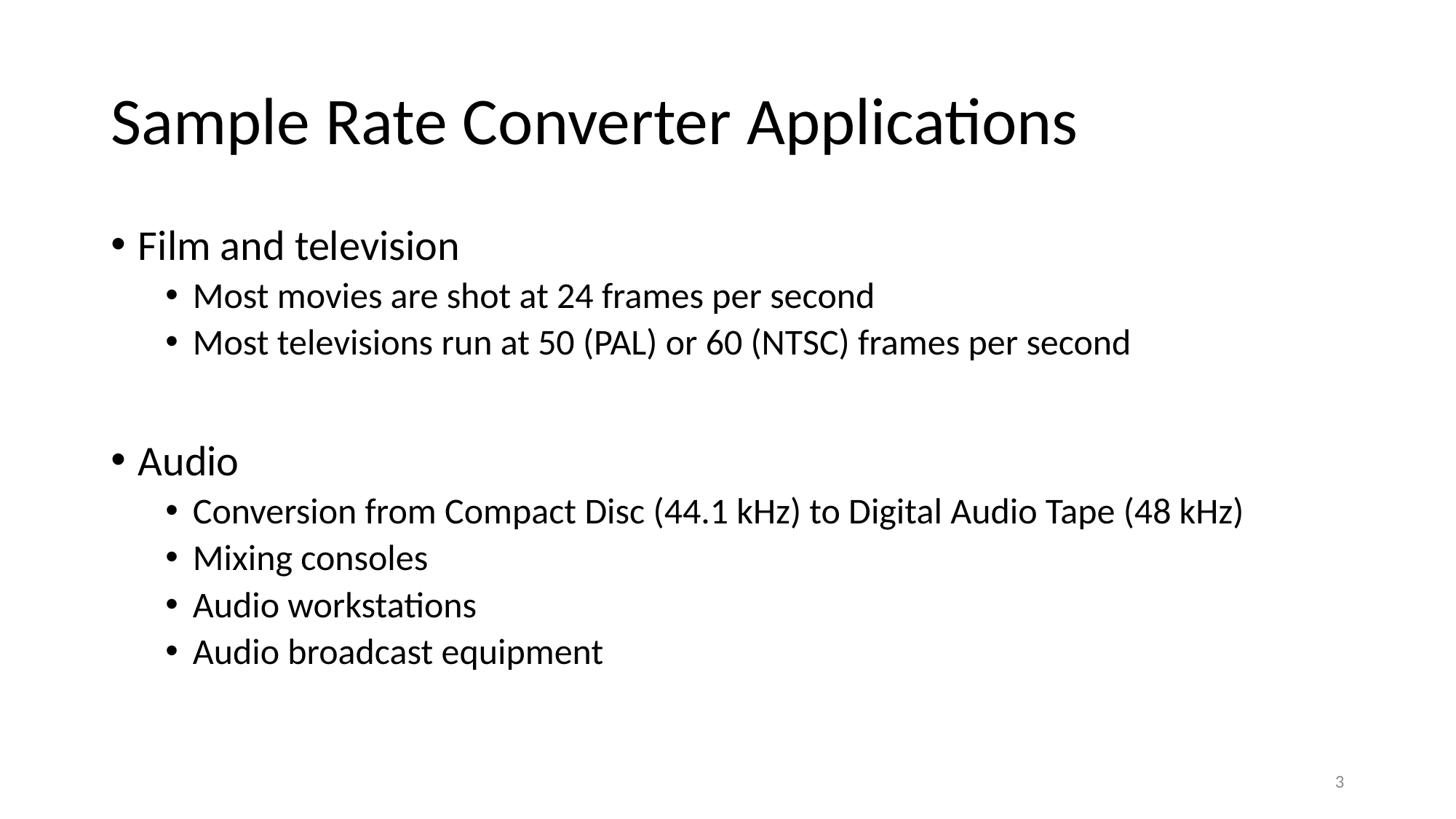

# Sample Rate Converter Applications
Film and television
Most movies are shot at 24 frames per second
Most televisions run at 50 (PAL) or 60 (NTSC) frames per second

Audio
Conversion from Compact Disc (44.1 kHz) to Digital Audio Tape (48 kHz)
Mixing consoles
Audio workstations
Audio broadcast equipment
3